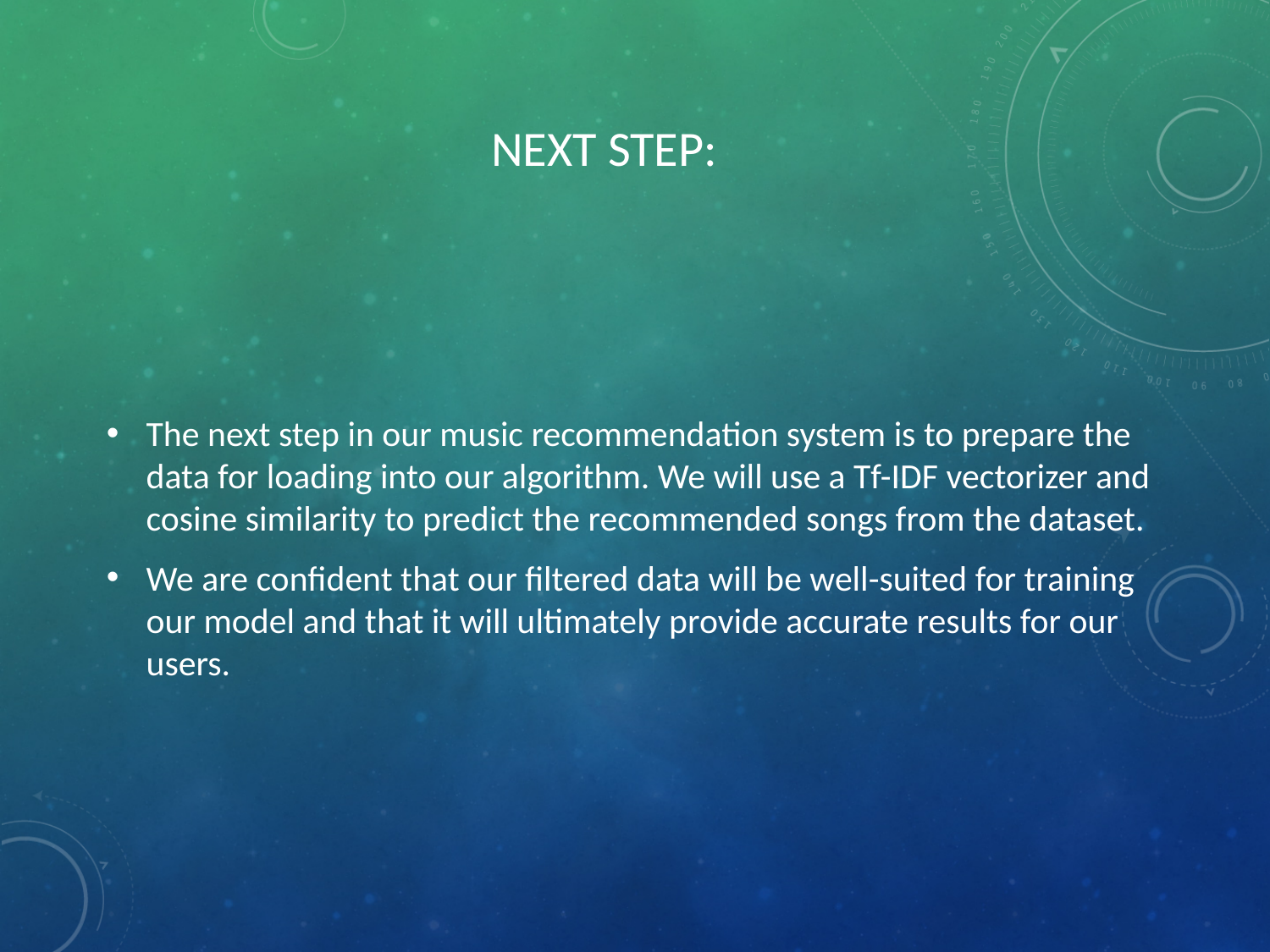

# Next step:
The next step in our music recommendation system is to prepare the data for loading into our algorithm. We will use a Tf-IDF vectorizer and cosine similarity to predict the recommended songs from the dataset.
We are confident that our filtered data will be well-suited for training our model and that it will ultimately provide accurate results for our users.